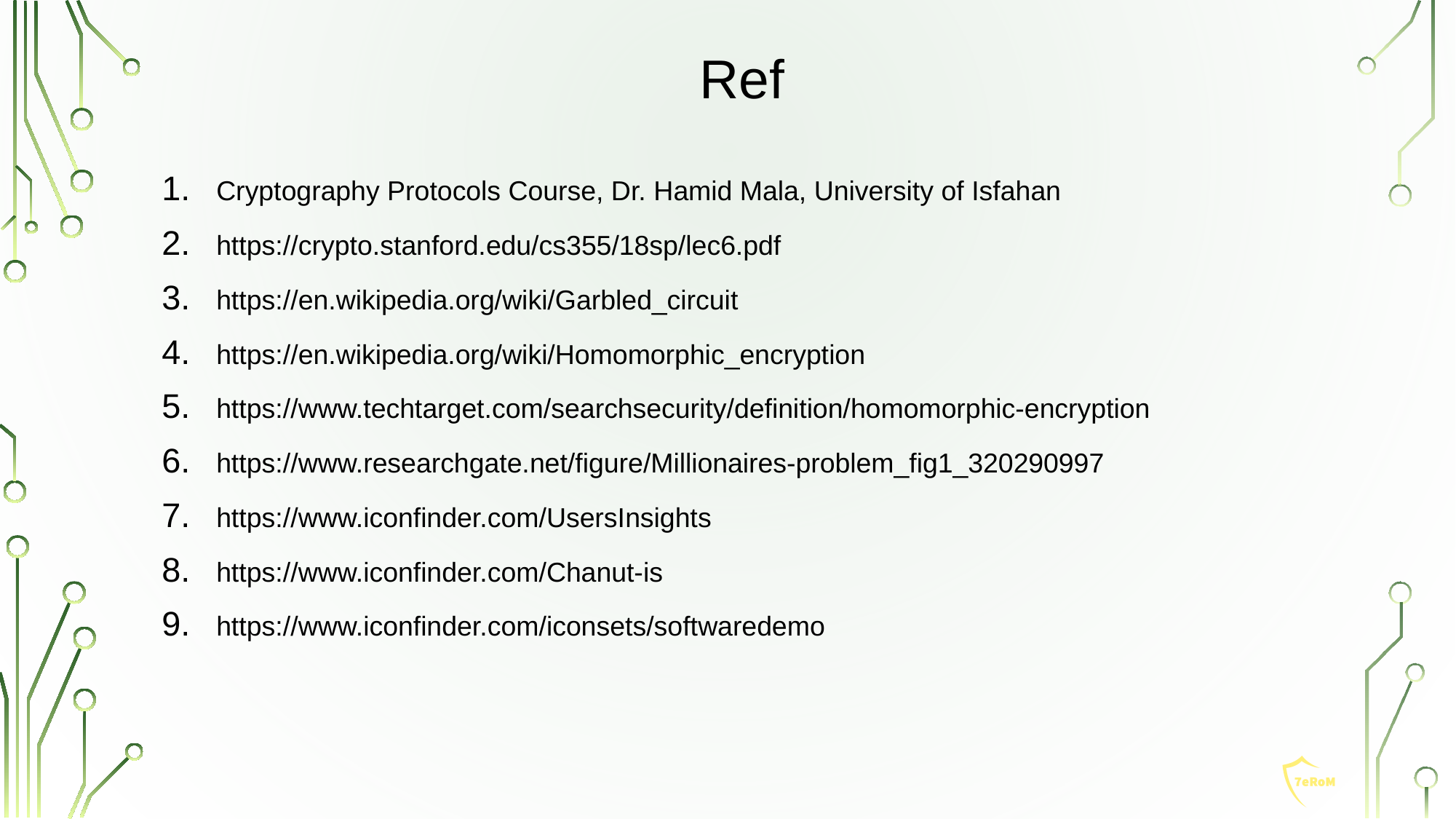

# Ref
Cryptography Protocols Course, Dr. Hamid Mala, University of Isfahan
https://crypto.stanford.edu/cs355/18sp/lec6.pdf
https://en.wikipedia.org/wiki/Garbled_circuit
https://en.wikipedia.org/wiki/Homomorphic_encryption
https://www.techtarget.com/searchsecurity/definition/homomorphic-encryption
https://www.researchgate.net/figure/Millionaires-problem_fig1_320290997
https://www.iconfinder.com/UsersInsights
https://www.iconfinder.com/Chanut-is
https://www.iconfinder.com/iconsets/softwaredemo